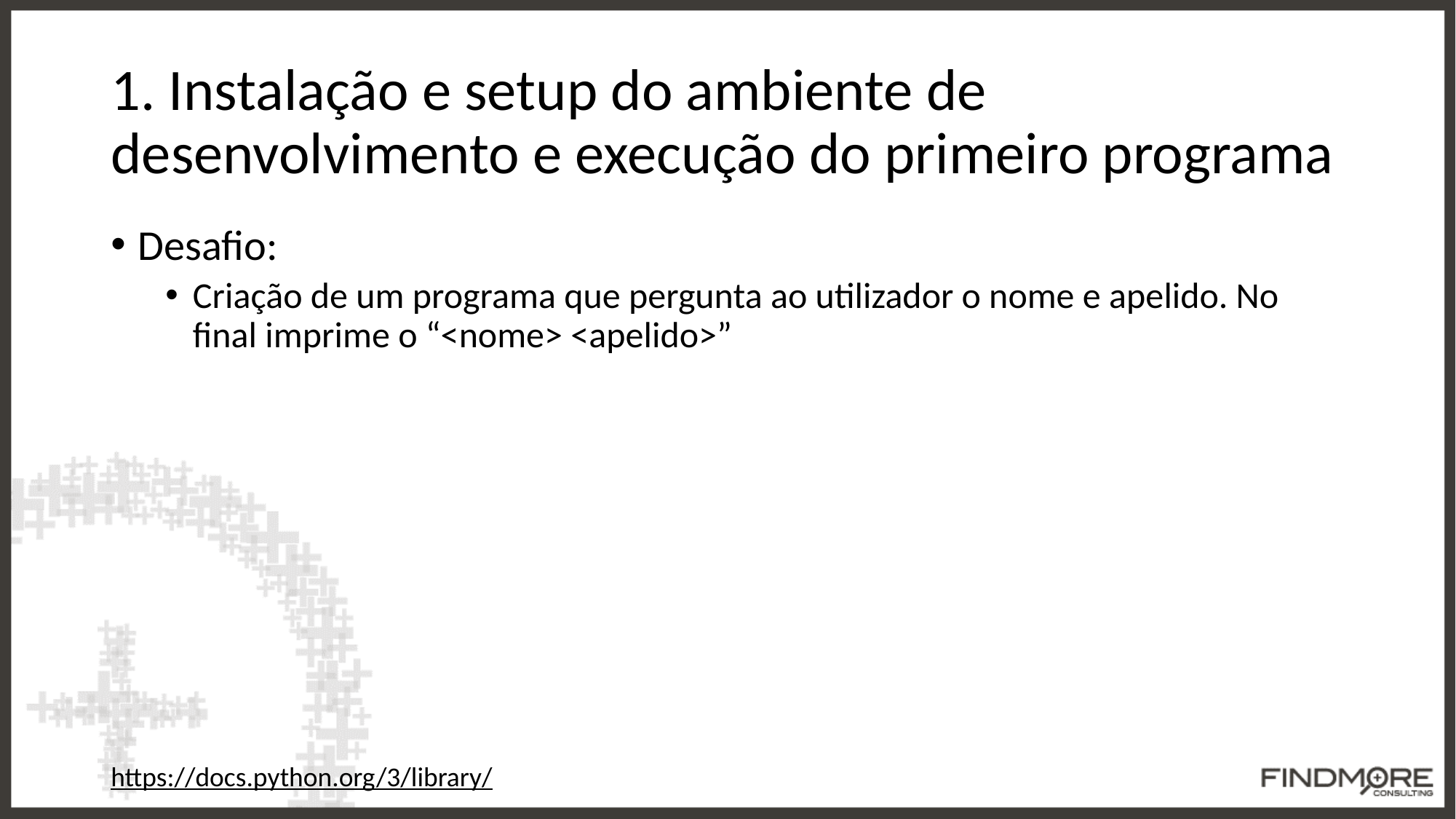

# 1. Instalação e setup do ambiente de desenvolvimento e execução do primeiro programa
Desafio:
Criação de um programa que pergunta ao utilizador o nome e apelido. No final imprime o “<nome> <apelido>”
https://docs.python.org/3/library/